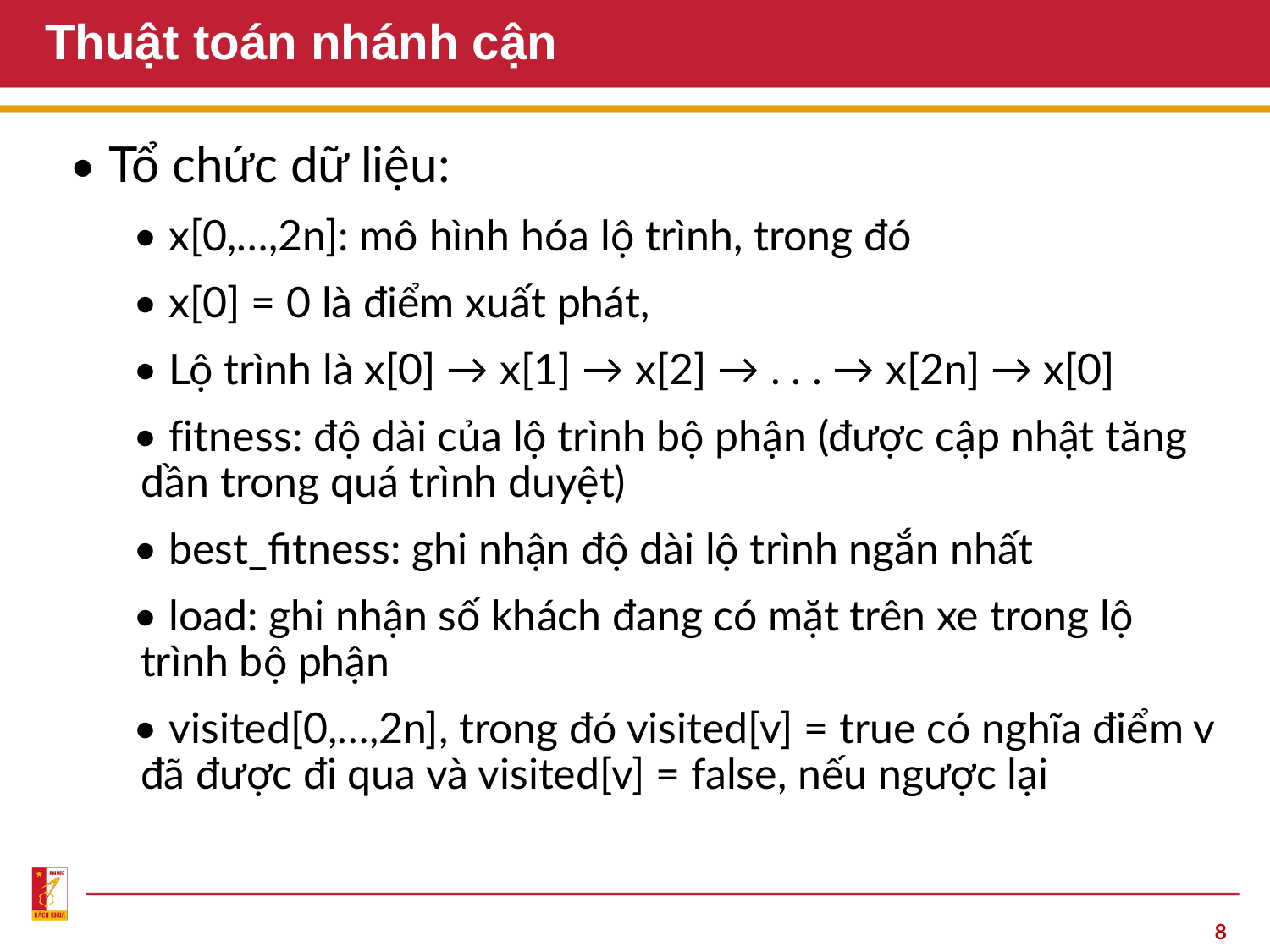

# Thuật toán nhánh cận
• Tổ chức dữ liệu:
• x[0,…,2n]: mô hình hóa lộ trình, trong đó
• x[0] = 0 là điểm xuất phát,
• Lộ trình là x[0] → x[1] → x[2] → . . . → x[2n] → x[0]
• fitness: độ dài của lộ trình bộ phận (được cập nhật tăng dần trong quá trình duyệt)
• best_fitness: ghi nhận độ dài lộ trình ngắn nhất
• load: ghi nhận số khách đang có mặt trên xe trong lộ trình bộ phận
• visited[0,…,2n], trong đó visited[v] = true có nghĩa điểm v đã được đi qua và visited[v] = false, nếu ngược lại
8